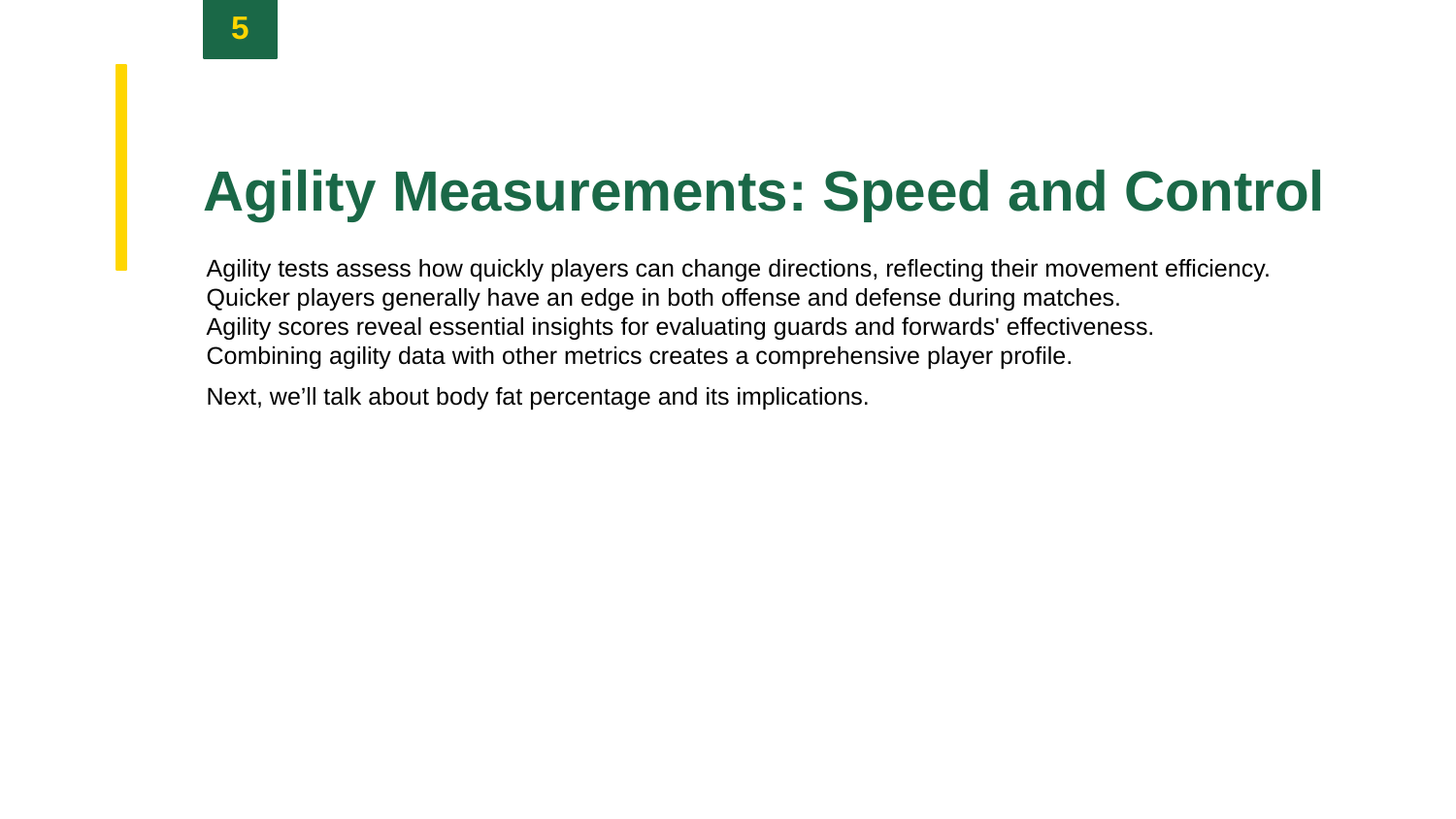

5

Agility Measurements: Speed and Control
Agility tests assess how quickly players can change directions, reflecting their movement efficiency.
Quicker players generally have an edge in both offense and defense during matches.
Agility scores reveal essential insights for evaluating guards and forwards' effectiveness.
Combining agility data with other metrics creates a comprehensive player profile.
Next, we’ll talk about body fat percentage and its implications.